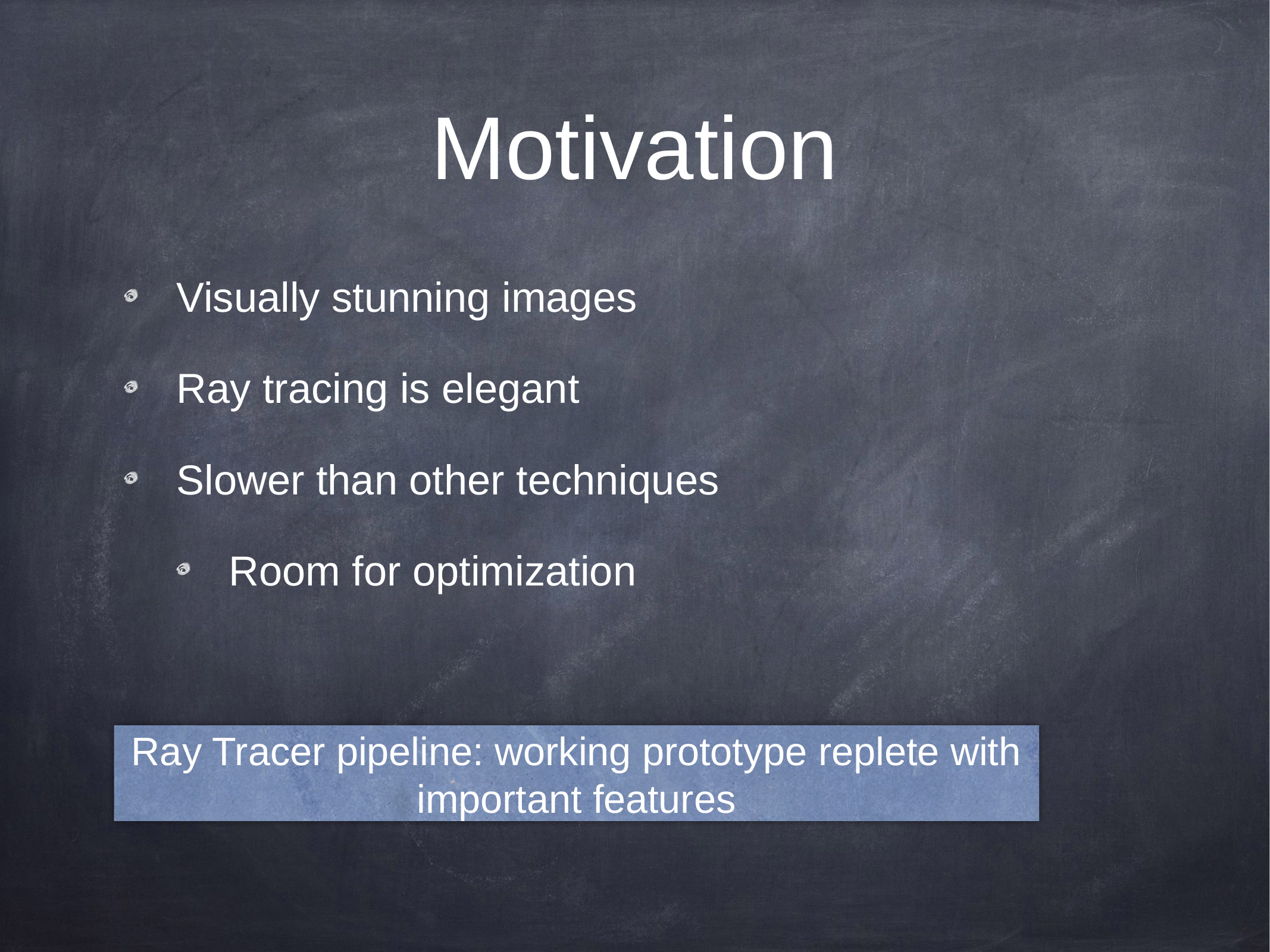

# Motivation
Visually stunning images
Ray tracing is elegant
Slower than other techniques
Room for optimization
Ray Tracer pipeline: working prototype replete with important features